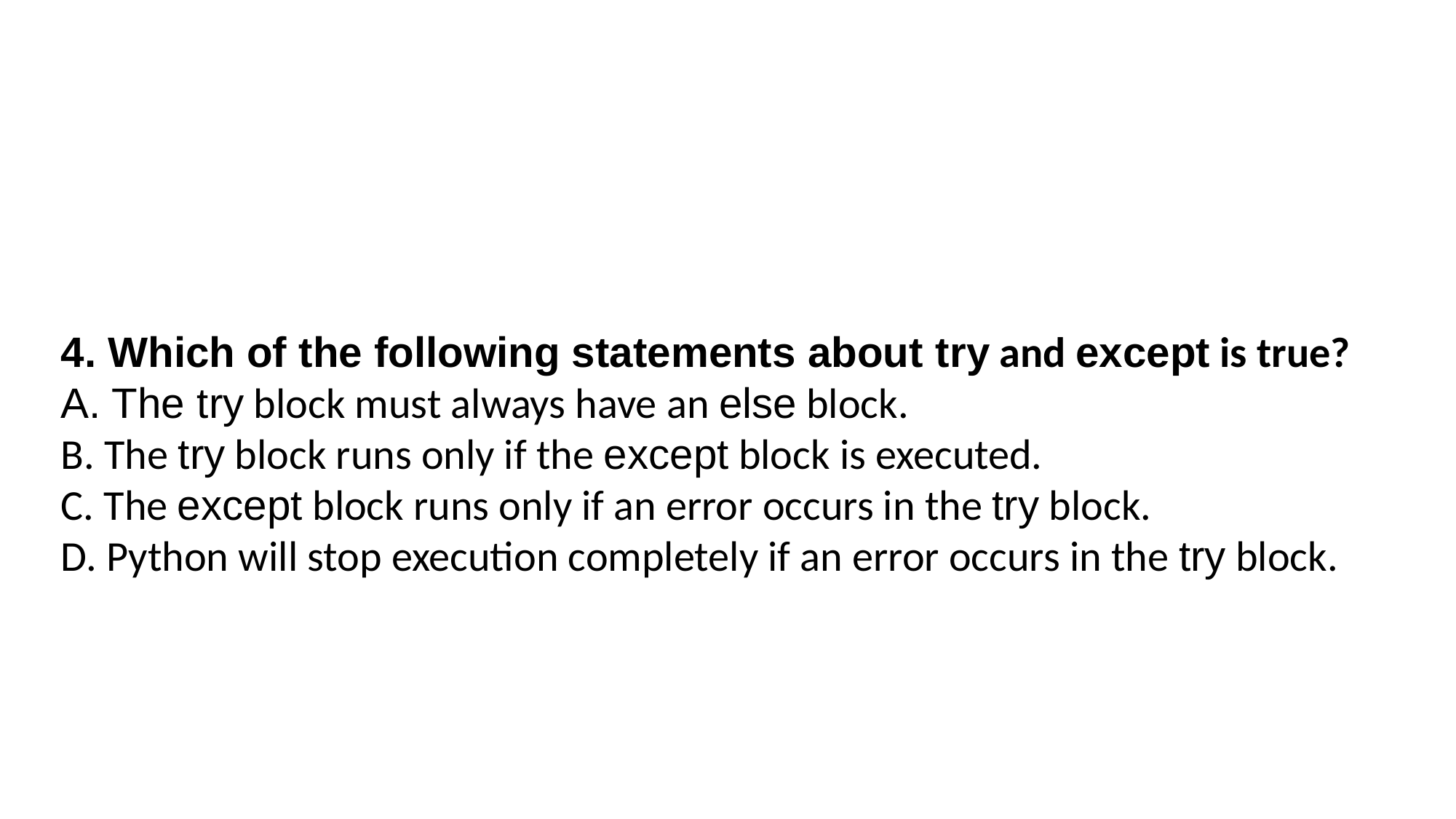

#
4. Which of the following statements about try and except is true?
A. The try block must always have an else block.
B. The try block runs only if the except block is executed.
C. The except block runs only if an error occurs in the try block.
D. Python will stop execution completely if an error occurs in the try block.